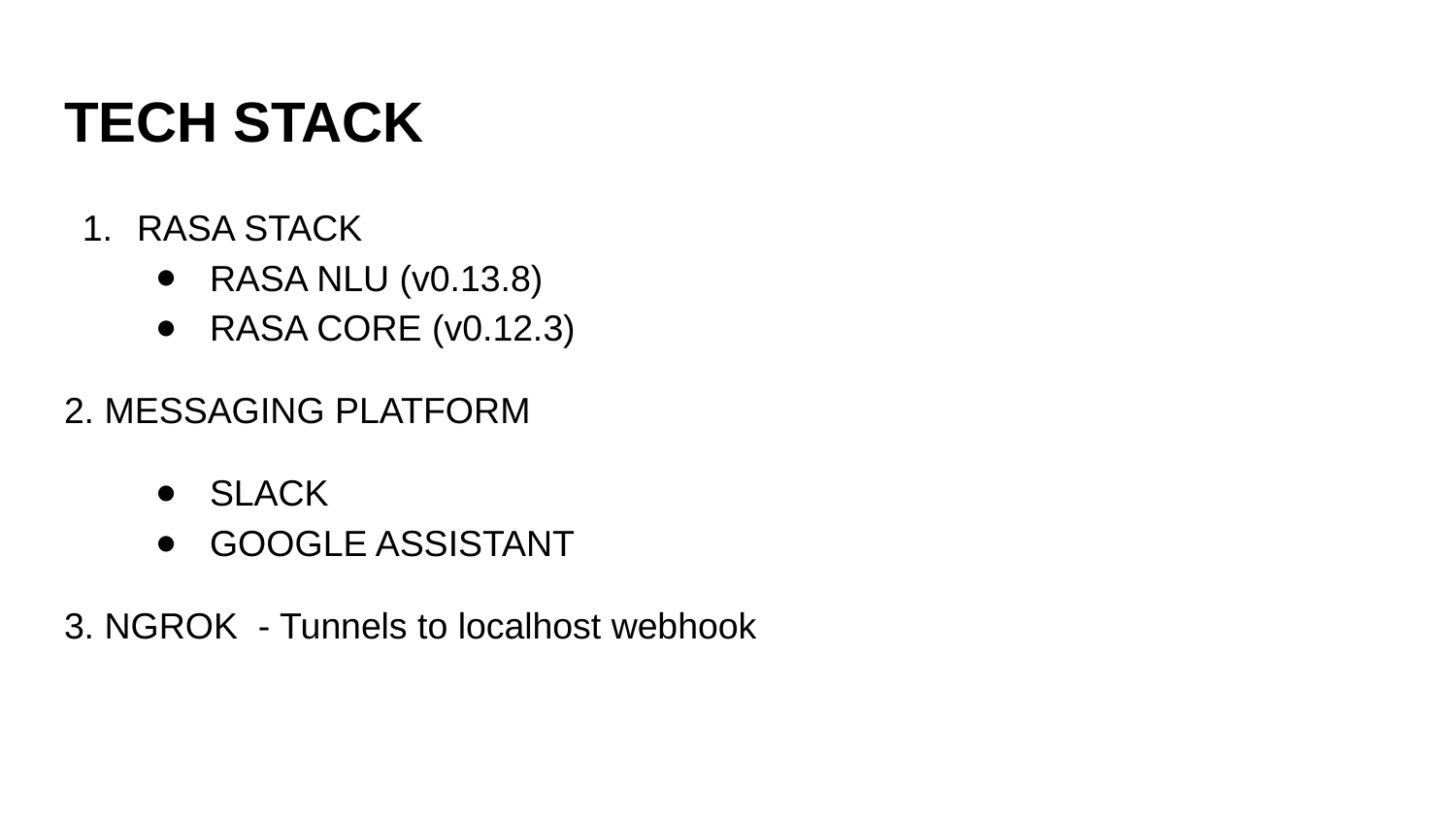

# TECH STACK
RASA STACK
RASA NLU (v0.13.8)
RASA CORE (v0.12.3)
2. MESSAGING PLATFORM
SLACK
GOOGLE ASSISTANT
3. NGROK  - Tunnels to localhost webhook